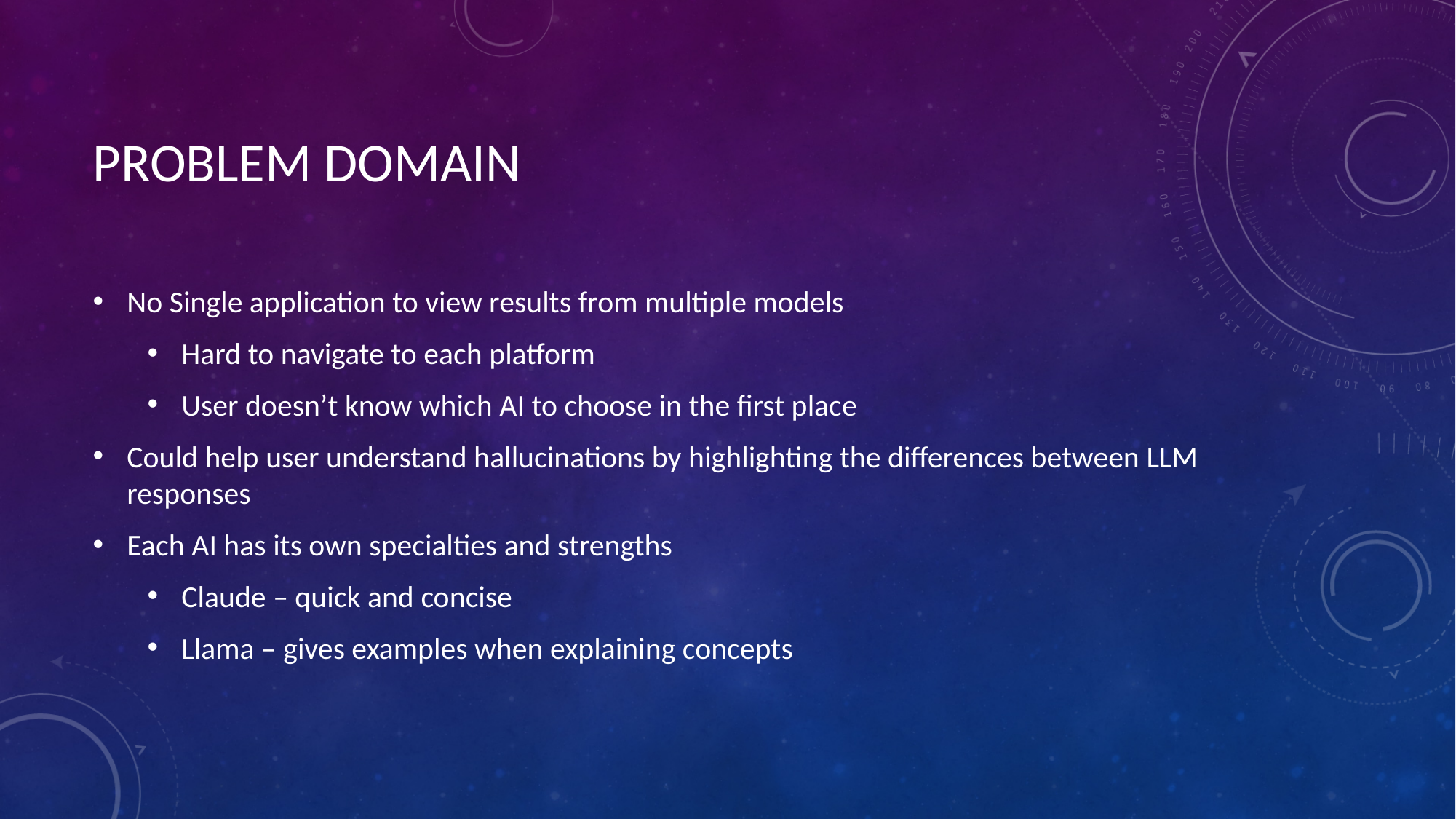

# Problem domain
No Single application to view results from multiple models
Hard to navigate to each platform
User doesn’t know which AI to choose in the first place
Could help user understand hallucinations by highlighting the differences between LLM responses
Each AI has its own specialties and strengths
Claude – quick and concise
Llama – gives examples when explaining concepts